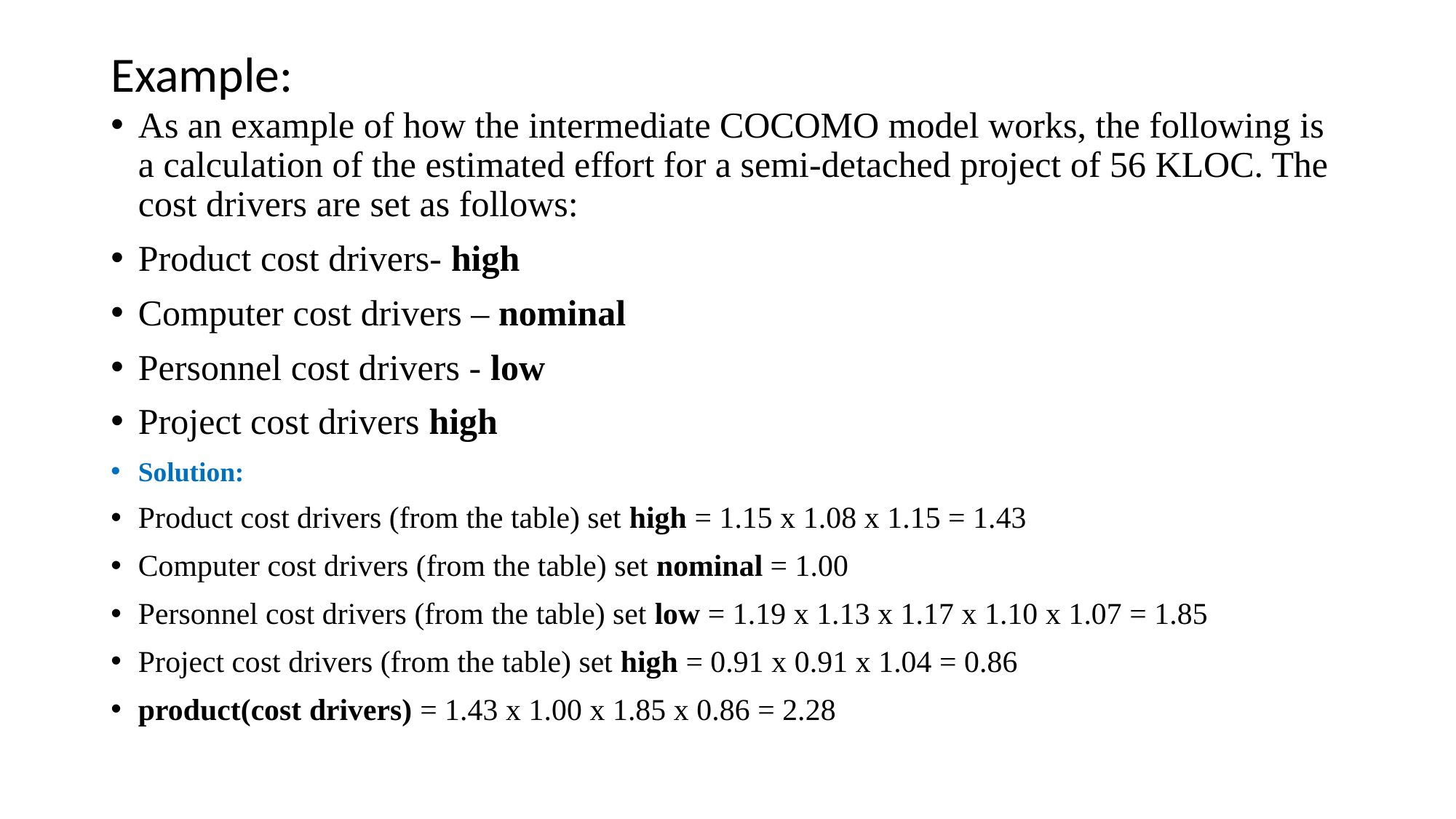

# Example:
As an example of how the intermediate COCOMO model works, the following is a calculation of the estimated effort for a semi-detached project of 56 KLOC. The cost drivers are set as follows:
Product cost drivers- high
Computer cost drivers – nominal
Personnel cost drivers - low
Project cost drivers high
Solution:
Product cost drivers (from the table) set high = 1.15 x 1.08 x 1.15 = 1.43
Computer cost drivers (from the table) set nominal = 1.00
Personnel cost drivers (from the table) set low = 1.19 x 1.13 x 1.17 x 1.10 x 1.07 = 1.85
Project cost drivers (from the table) set high = 0.91 x 0.91 x 1.04 = 0.86
product(cost drivers) = 1.43 x 1.00 x 1.85 x 0.86 = 2.28